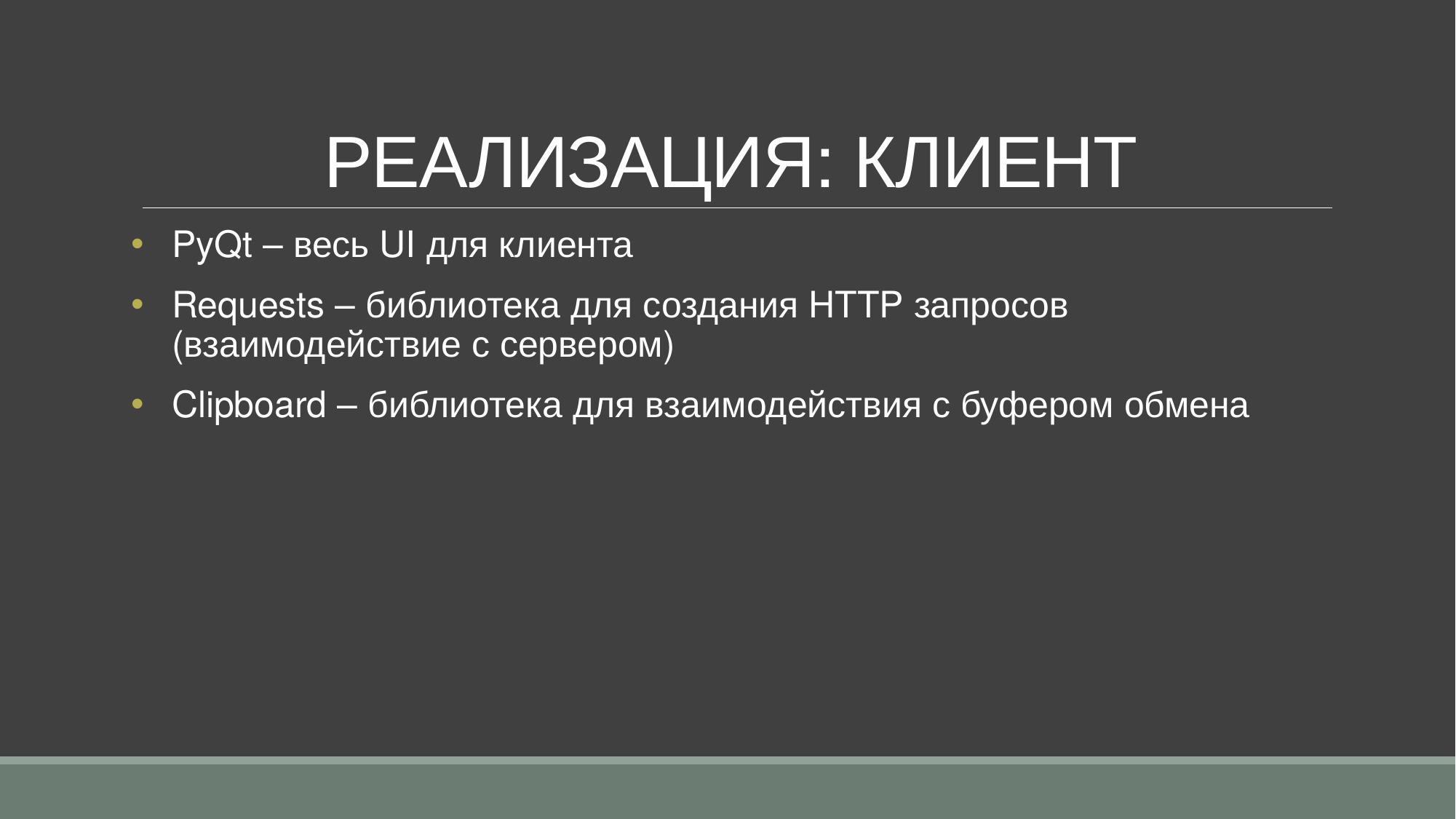

# РЕАЛИЗАЦИЯ: КЛИЕНТ
PyQt – весь UI для клиента
Requests – библиотека для создания HTTP запросов (взаимодействие с сервером)
Clipboard – библиотека для взаимодействия с буфером обмена